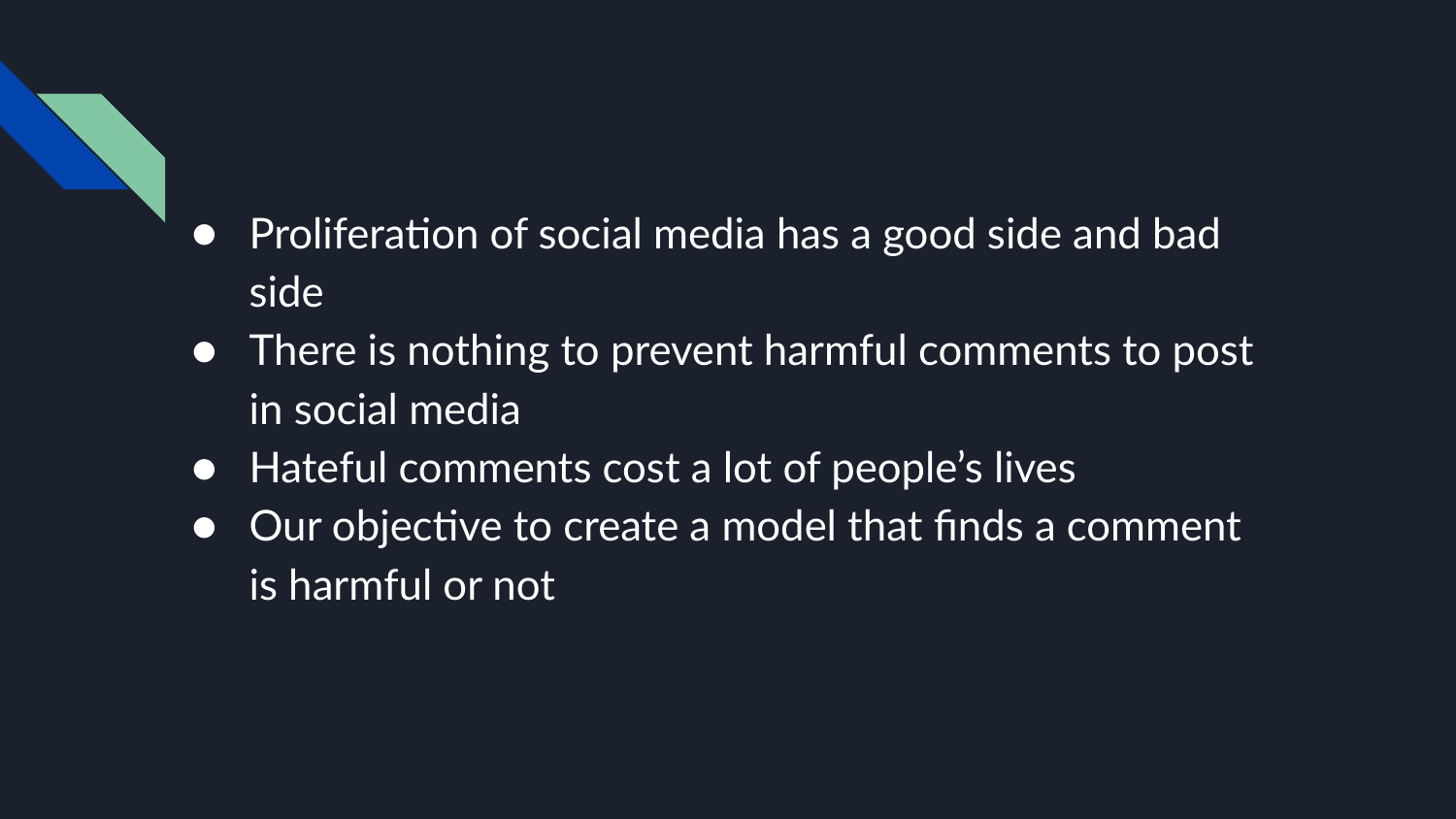

#
Proliferation of social media has a good side and bad side
There is nothing to prevent harmful comments to post in social media
Hateful comments cost a lot of people’s lives
Our objective to create a model that finds a comment is harmful or not